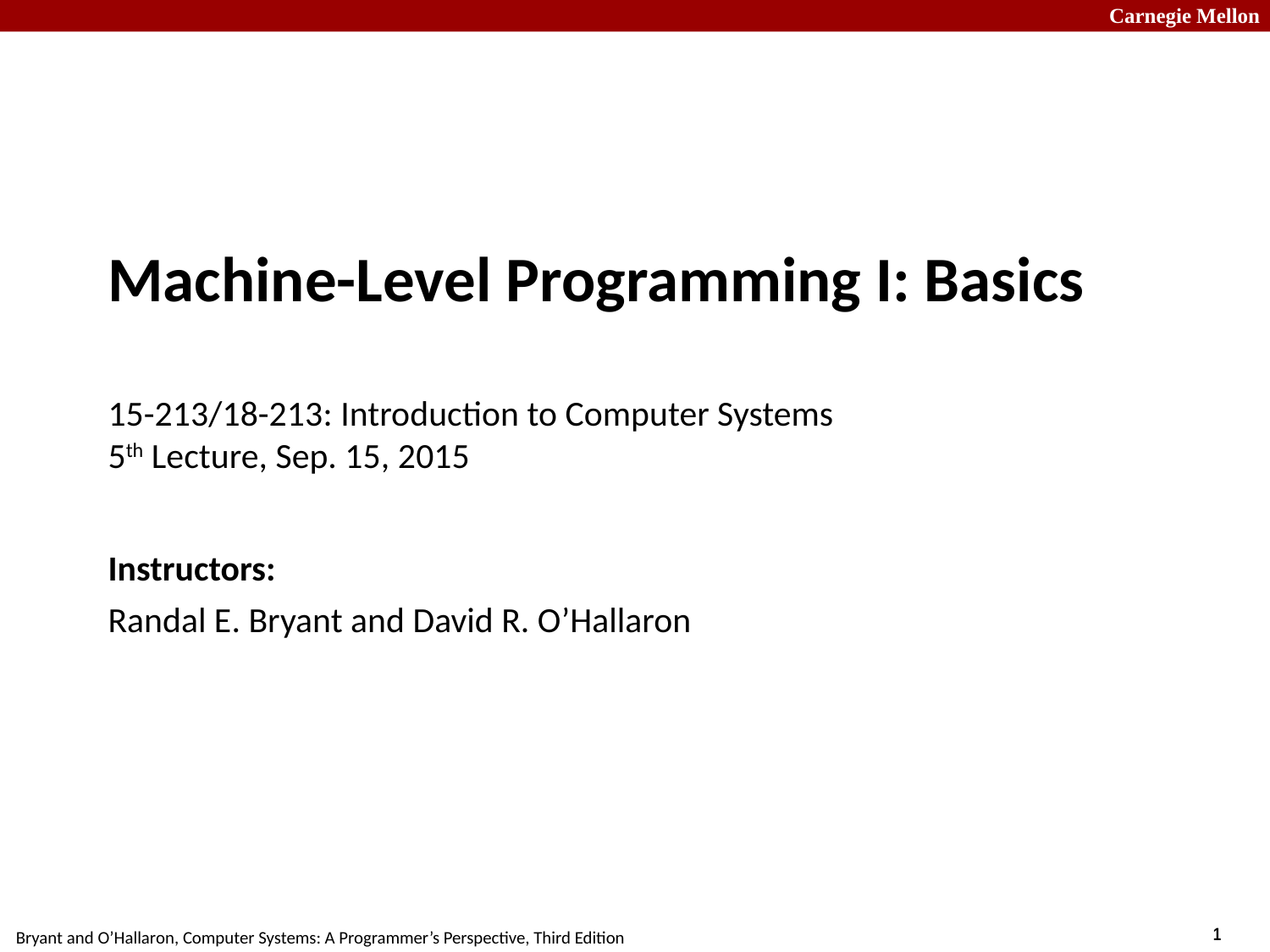

# Machine-Level Programming I: Basics 15-213/18-213: Introduction to Computer Systems 5th Lecture, Sep. 15, 2015
Instructors:
Randal E. Bryant and David R. O’Hallaron